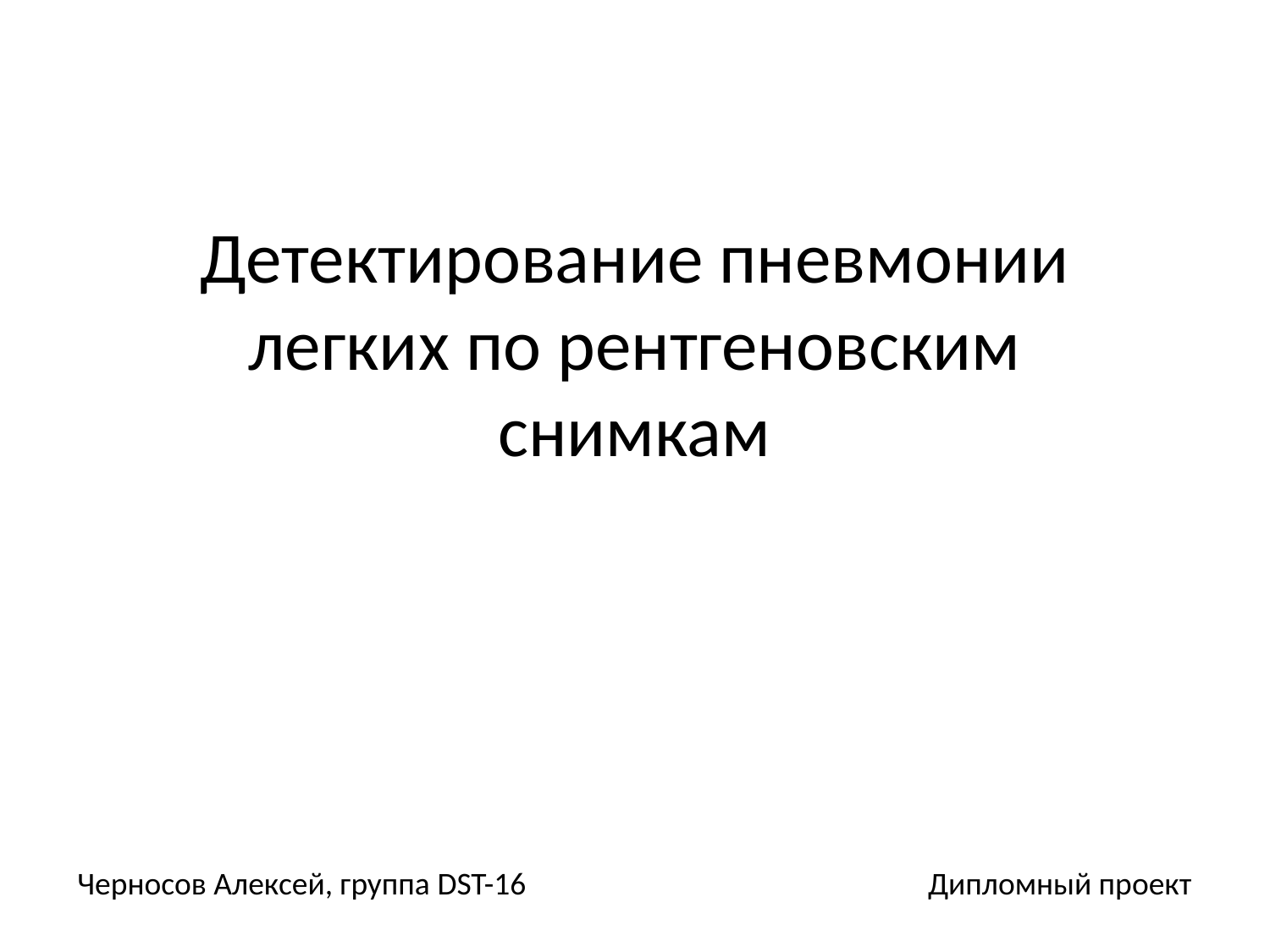

# Детектирование пневмонии легких по рентгеновским снимкам
Черносов Алексей, группа DST-16                                                        Дипломный проект